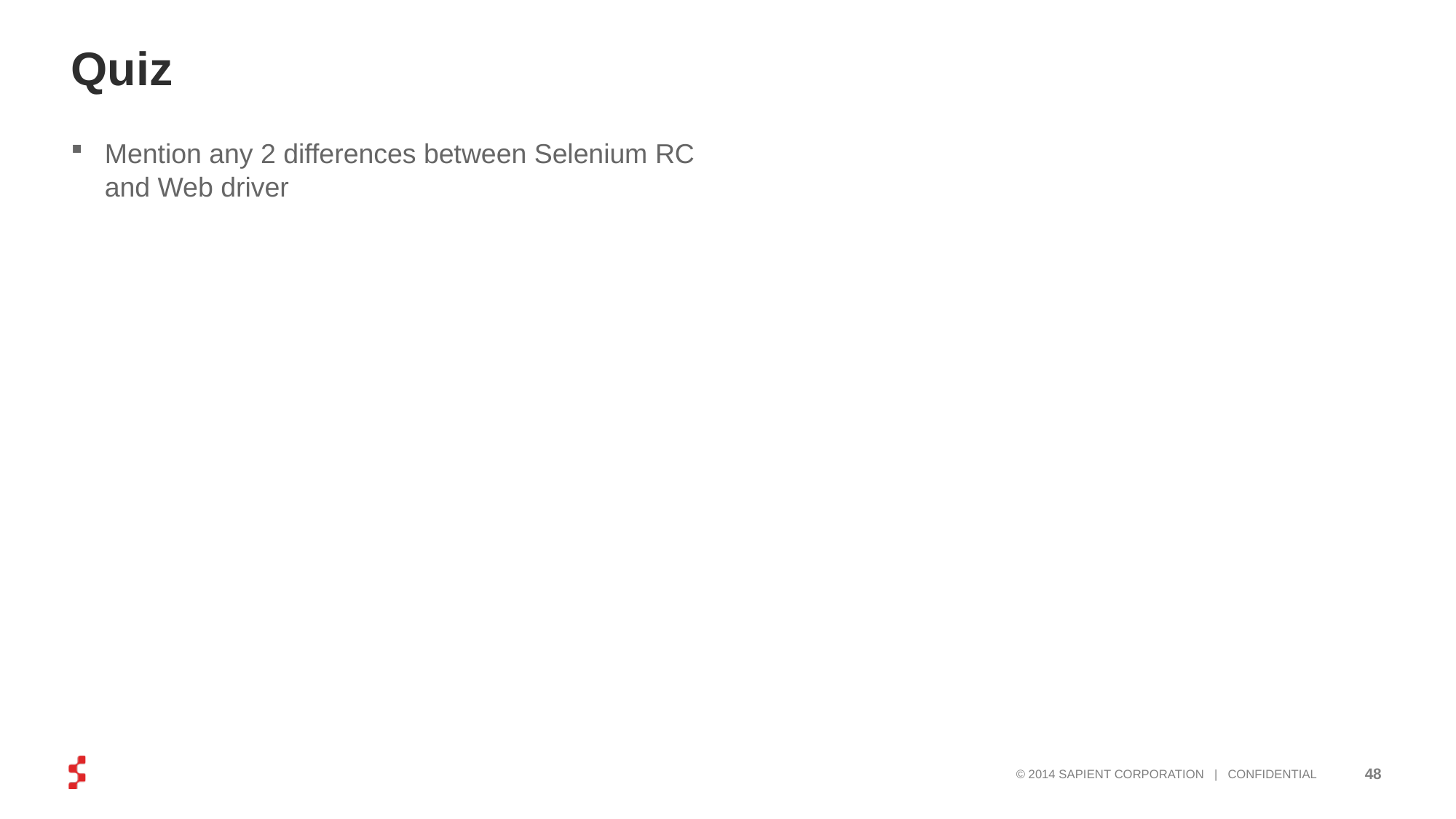

# Quiz
Mention any 2 differences between Selenium RC and Web driver